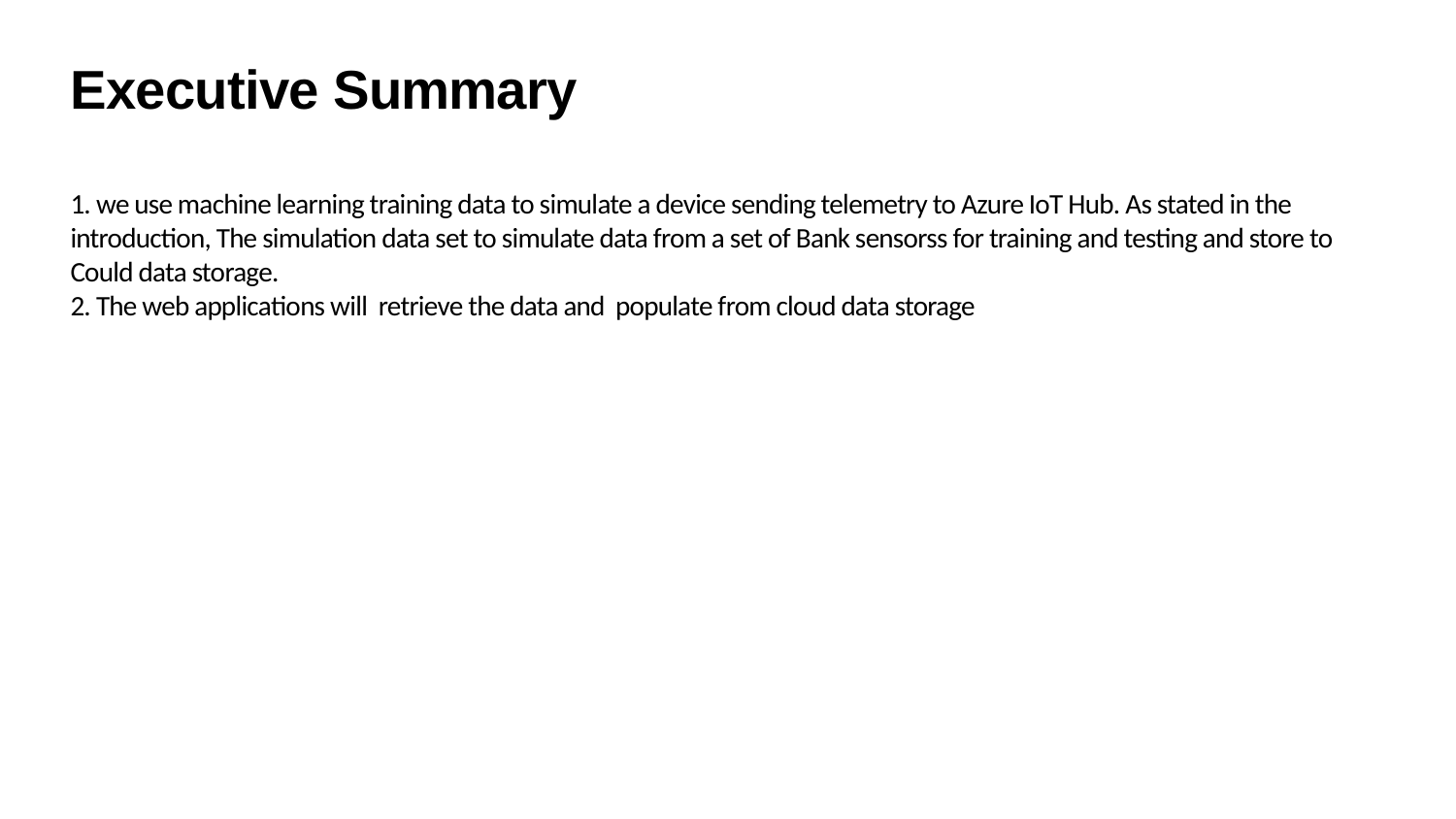

# Executive Summary 1. we use machine learning training data to simulate a device sending telemetry to Azure IoT Hub. As stated in the introduction, The simulation data set to simulate data from a set of Bank sensorss for training and testing and store to Could data storage. 2. The web applications will  retrieve the data and  populate from cloud data storage